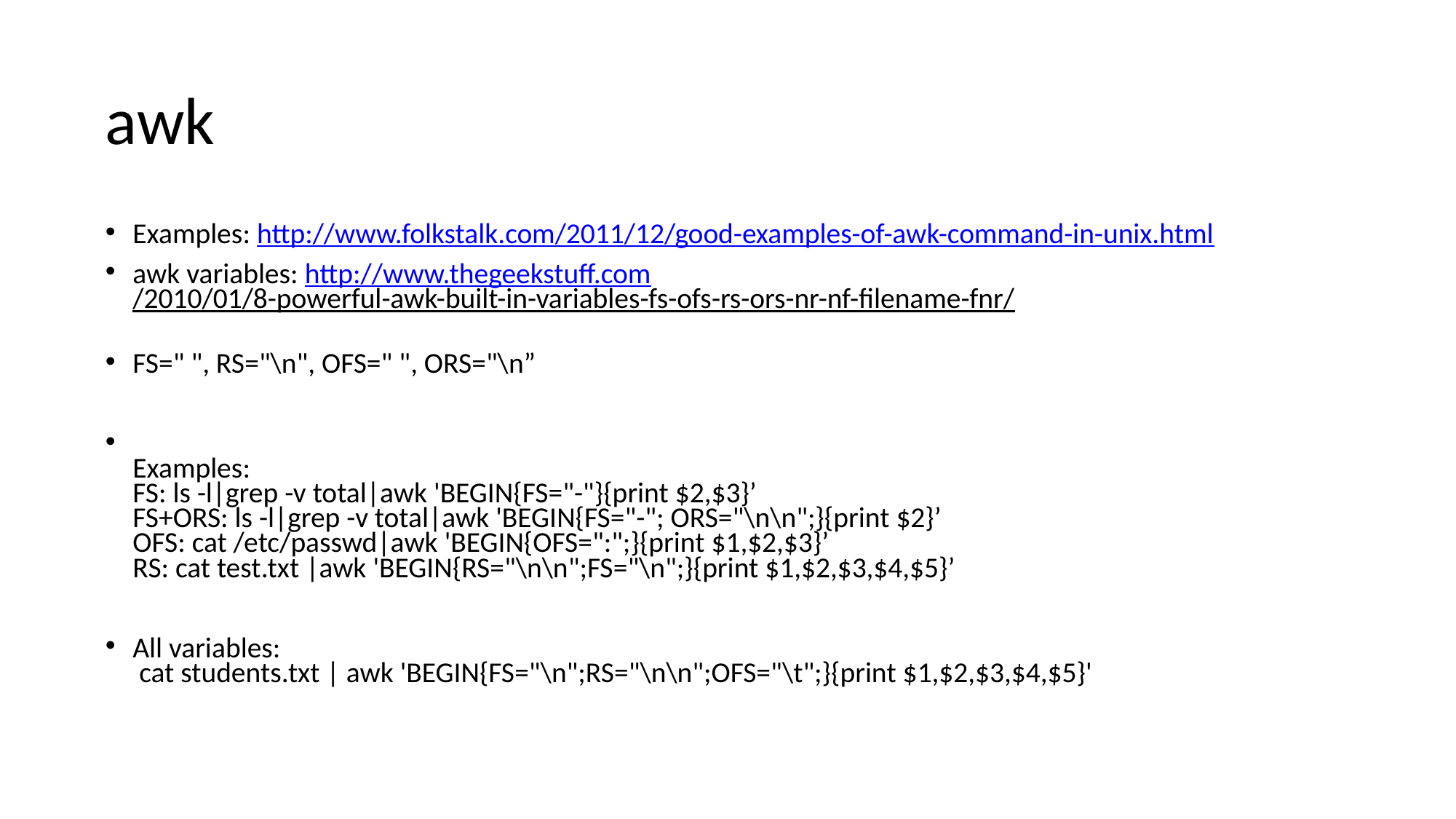

# awk
Examples: http://www.folkstalk.com/2011/12/good-examples-of-awk-command-in-unix.html
awk variables: http://www.thegeekstuff.com/2010/01/8-powerful-awk-built-in-variables-fs-ofs-rs-ors-nr-nf-filename-fnr/
FS=" ", RS="\n", OFS=" ", ORS="\n”

Examples:
FS: ls -l|grep -v total|awk 'BEGIN{FS="-"}{print $2,$3}’
FS+ORS: ls -l|grep -v total|awk 'BEGIN{FS="-"; ORS="\n\n";}{print $2}’
OFS: cat /etc/passwd|awk 'BEGIN{OFS=":";}{print $1,$2,$3}’
RS: cat test.txt |awk 'BEGIN{RS="\n\n";FS="\n";}{print $1,$2,$3,$4,$5}’

All variables:
 cat students.txt | awk 'BEGIN{FS="\n";RS="\n\n";OFS="\t";}{print $1,$2,$3,$4,$5}'